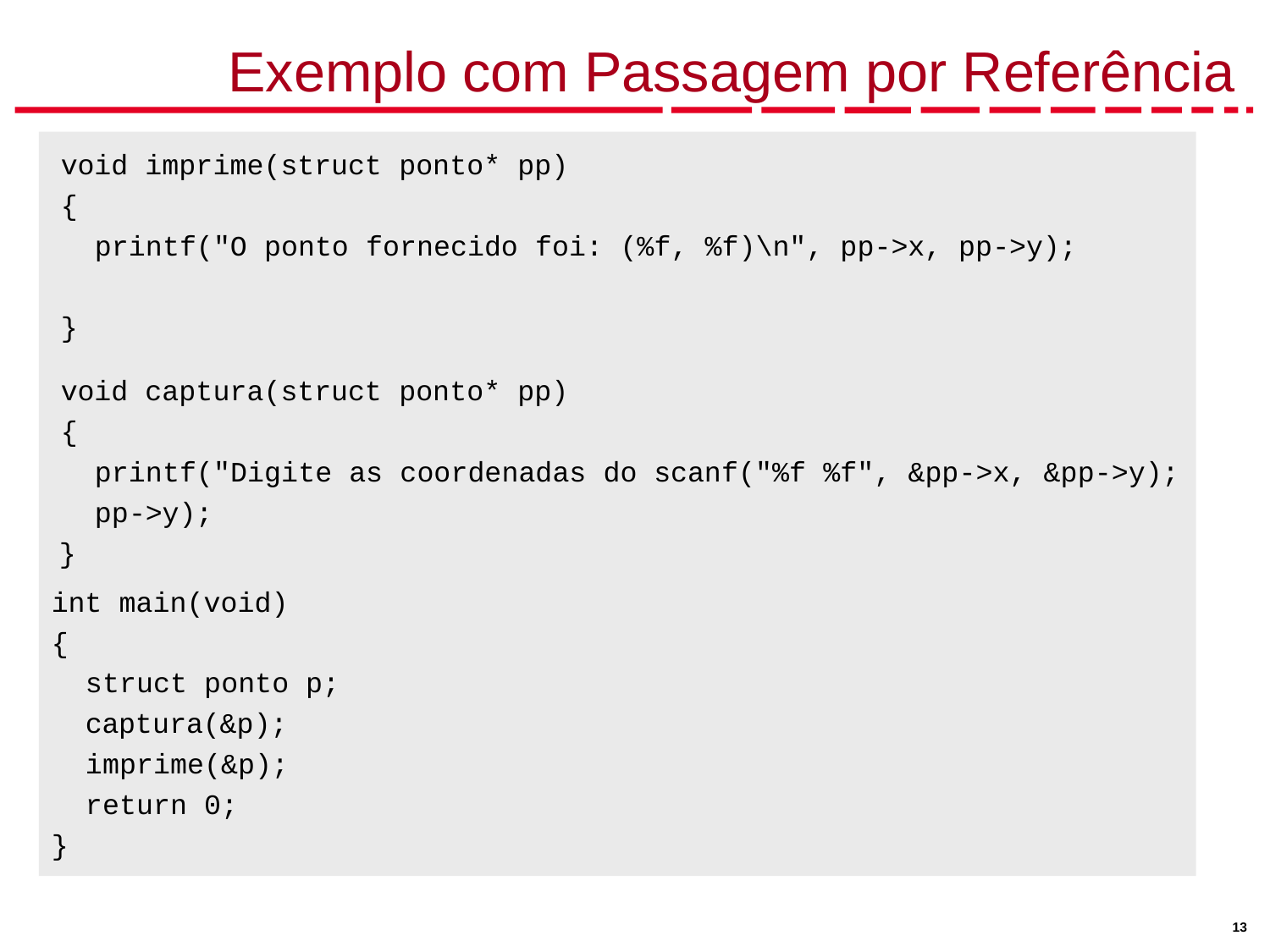

# Exemplo com Passagem por Referência

void imprime(struct ponto* pp)
{
printf("O ponto fornecido foi: (%f, %f)\n", pp->x, pp->y);

}
void captura(struct ponto* pp)
{
printf("Digite as coordenadas do scanf("%f %f", &pp->x, &pp->y);
pp->y);
}

int main(void)
{
struct ponto p;
captura(&p); imprime(&p);
return 0;
}
ponto(x
y): ");